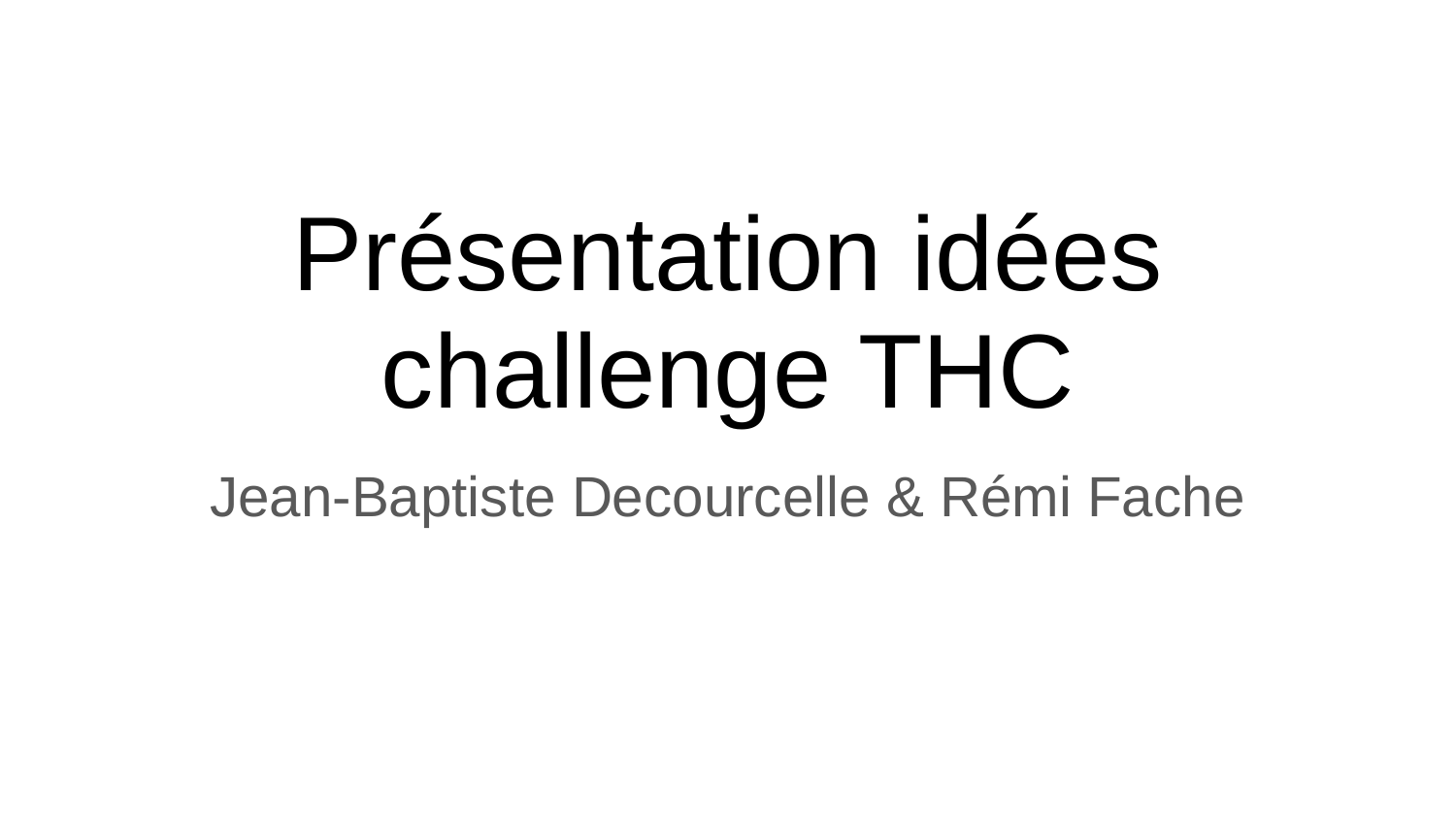

# Présentation idées challenge THC
Jean-Baptiste Decourcelle & Rémi Fache